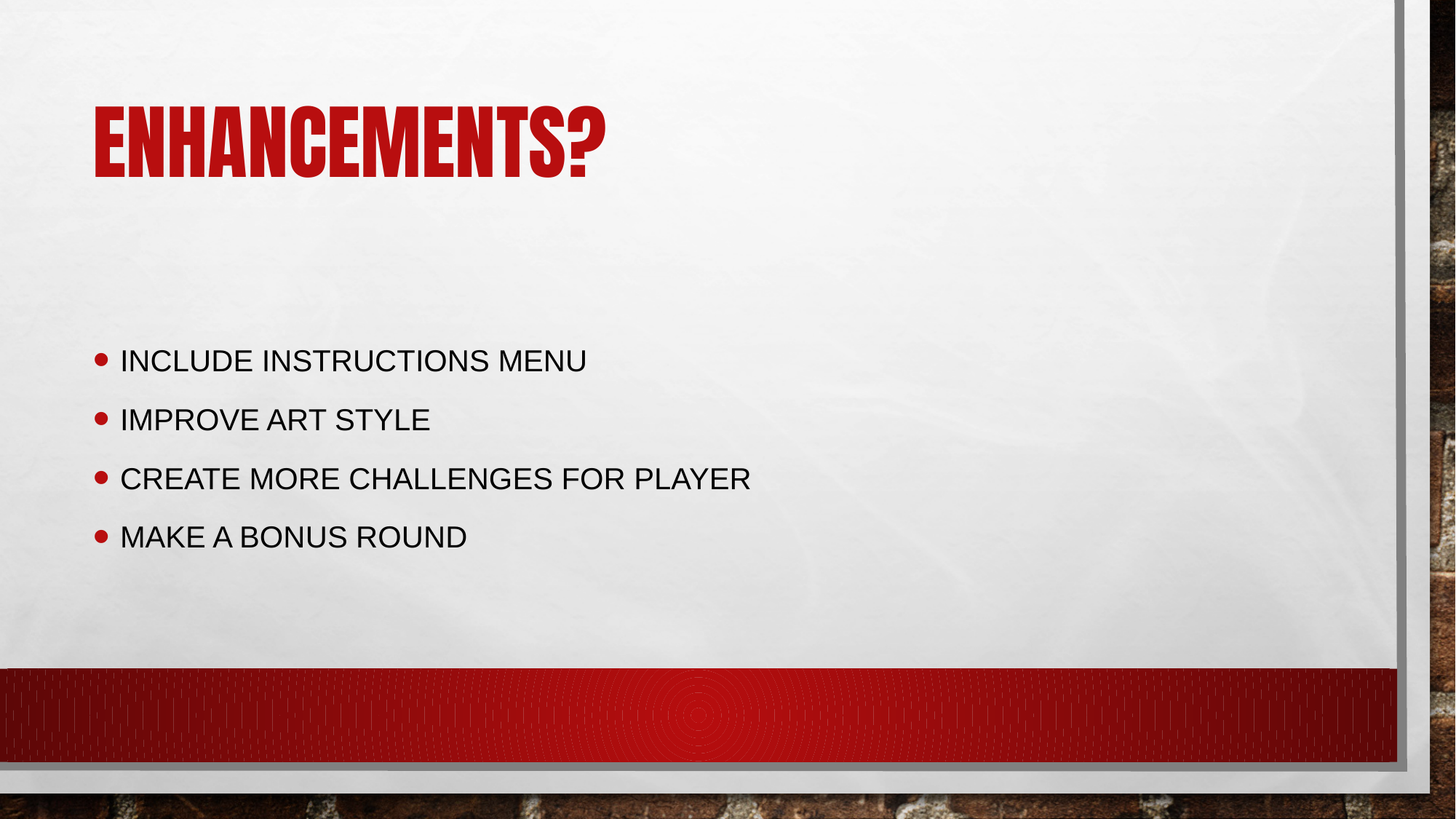

# Enhancements?
Include instructions menu
Improve Art style
Create more challenges for player
Make a bonus round